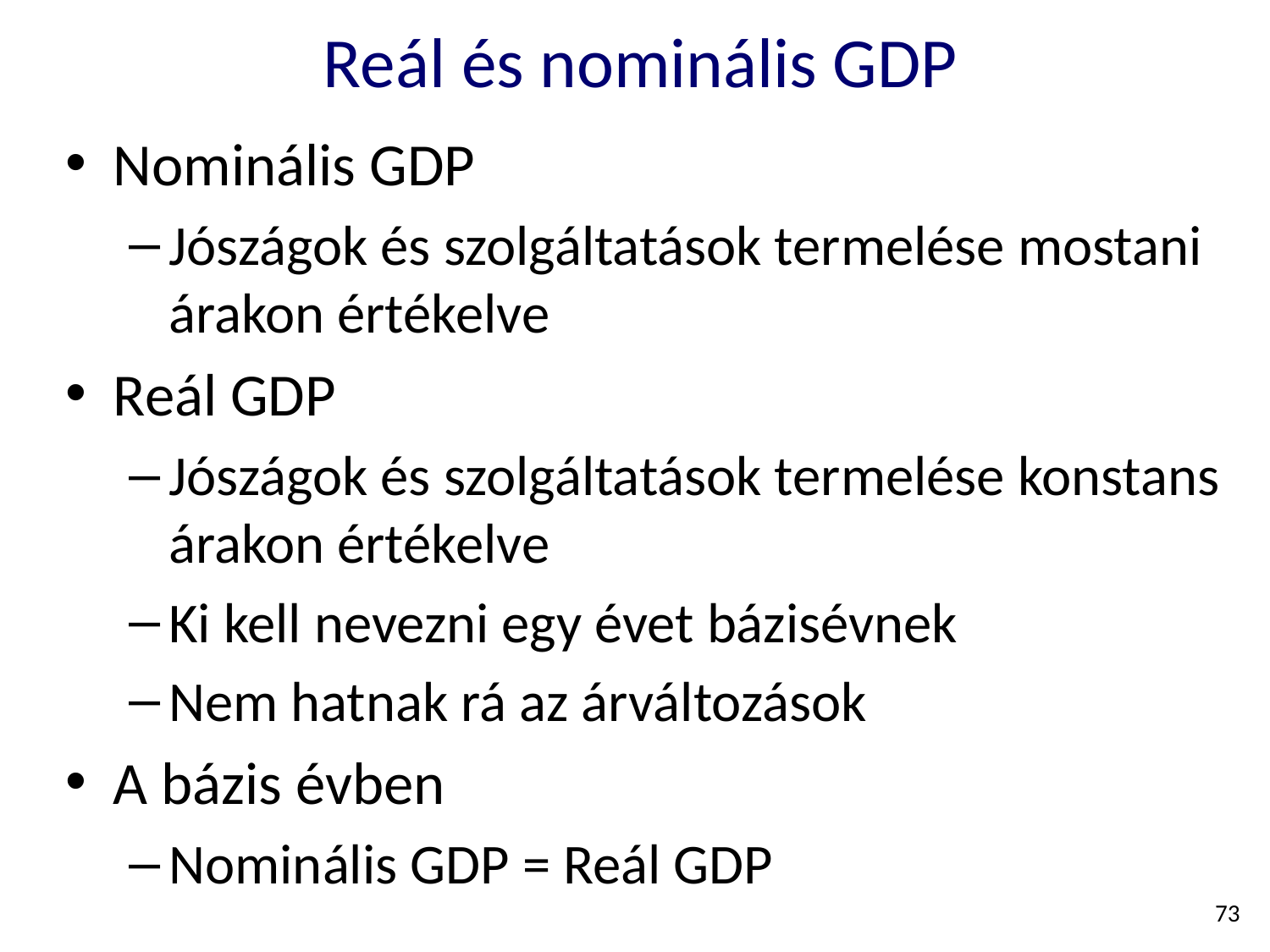

# Reál és nominális GDP
Nominális GDP
Jószágok és szolgáltatások termelése mostani árakon értékelve
Reál GDP
Jószágok és szolgáltatások termelése konstans árakon értékelve
Ki kell nevezni egy évet bázisévnek
Nem hatnak rá az árváltozások
A bázis évben
Nominális GDP = Reál GDP
73